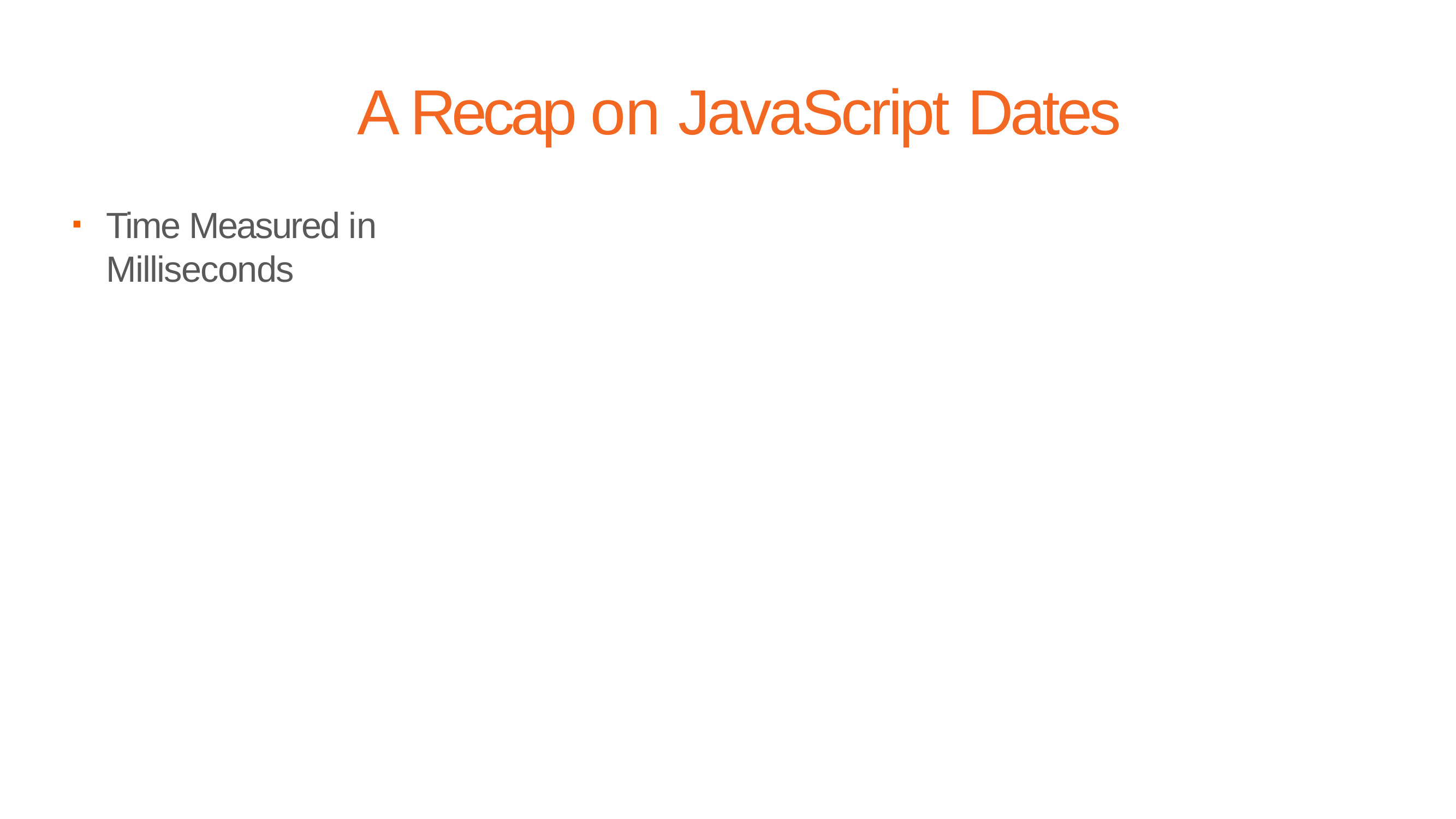

# A Recap on JavaScript Dates
Time Measured in Milliseconds
▪